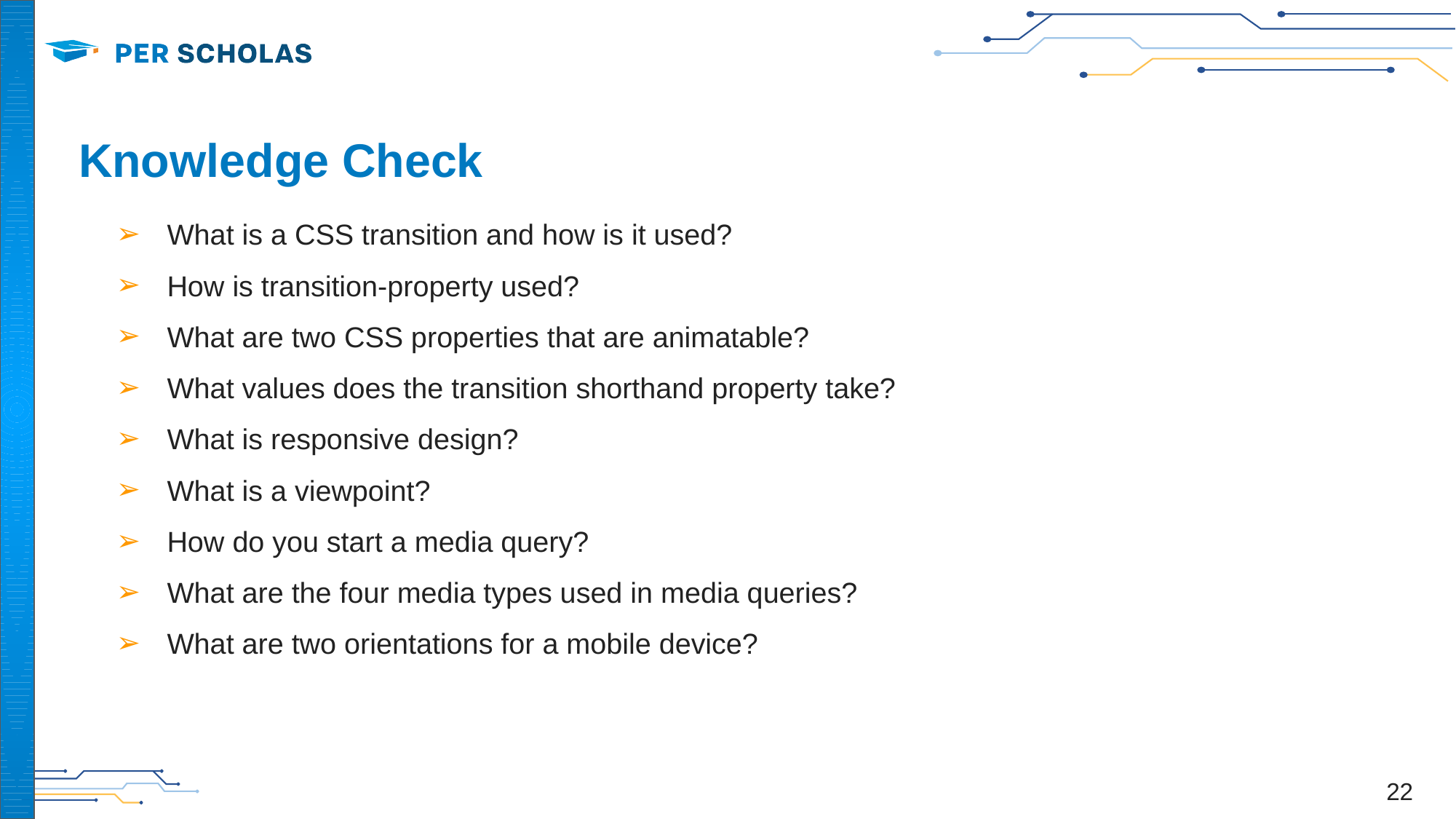

# Knowledge Check
What is a CSS transition and how is it used?
How is transition-property used?
What are two CSS properties that are animatable?
What values does the transition shorthand property take?
What is responsive design?
What is a viewpoint?
How do you start a media query?
What are the four media types used in media queries?
What are two orientations for a mobile device?
22